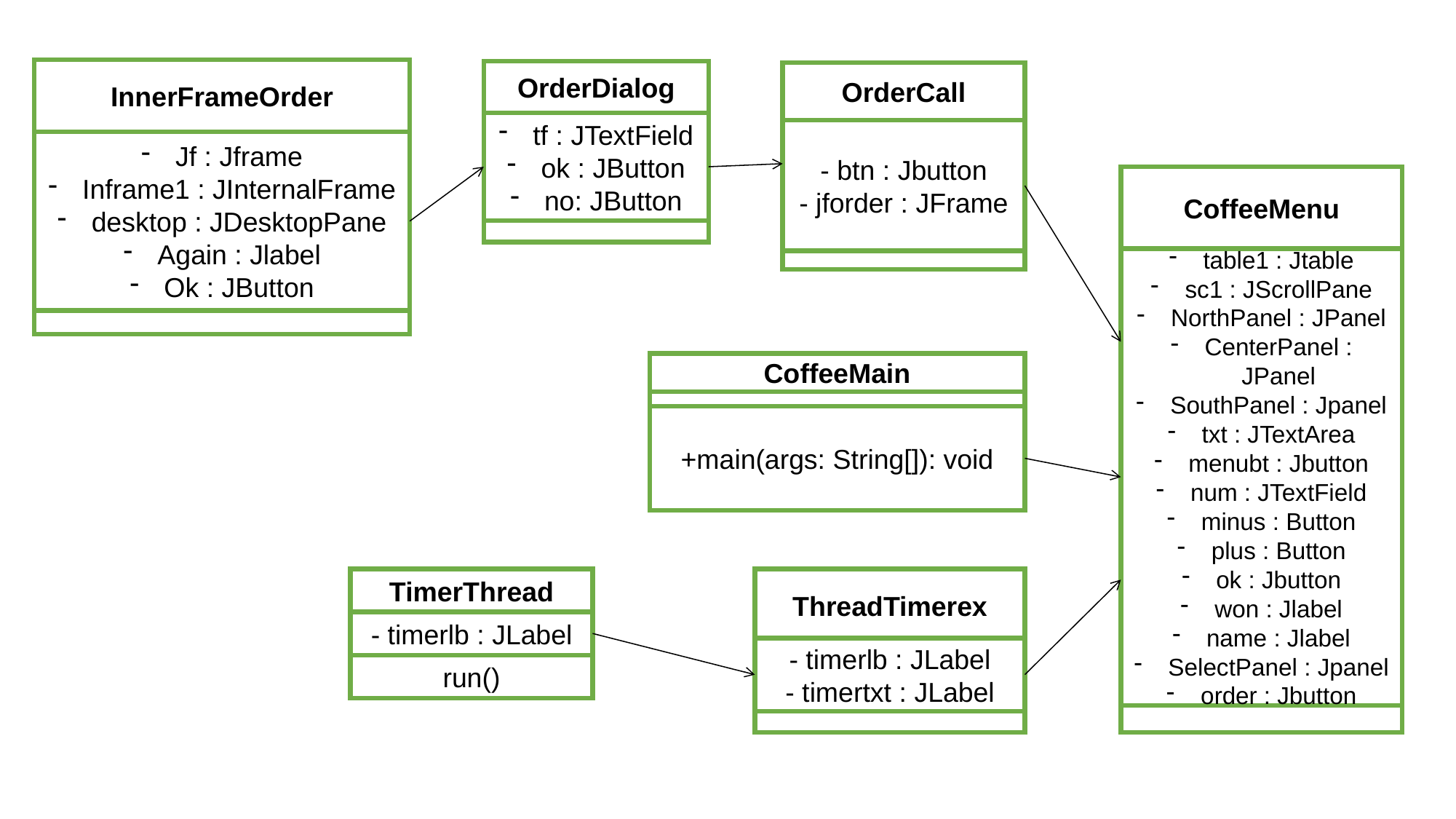

InnerFrameOrder
Jf : Jframe
Inframe1 : JInternalFrame
desktop : JDesktopPane
Again : Jlabel
Ok : JButton

OrderDialog
tf : JTextField
ok : JButton
no: JButton

OrderCall
- btn : Jbutton
- jforder : JFrame

CoffeeMenu
table1 : Jtable
sc1 : JScrollPane
NorthPanel : JPanel
CenterPanel : JPanel
SouthPanel : Jpanel
txt : JTextArea
menubt : Jbutton
num : JTextField
minus : Button
plus : Button
ok : Jbutton
won : Jlabel
name : Jlabel
SelectPanel : Jpanel
order : Jbutton

CoffeeMain

+main(args: String[]): void
TimerThread
- timerlb : JLabel
run()
ThreadTimerex
- timerlb : JLabel
- timertxt : JLabel